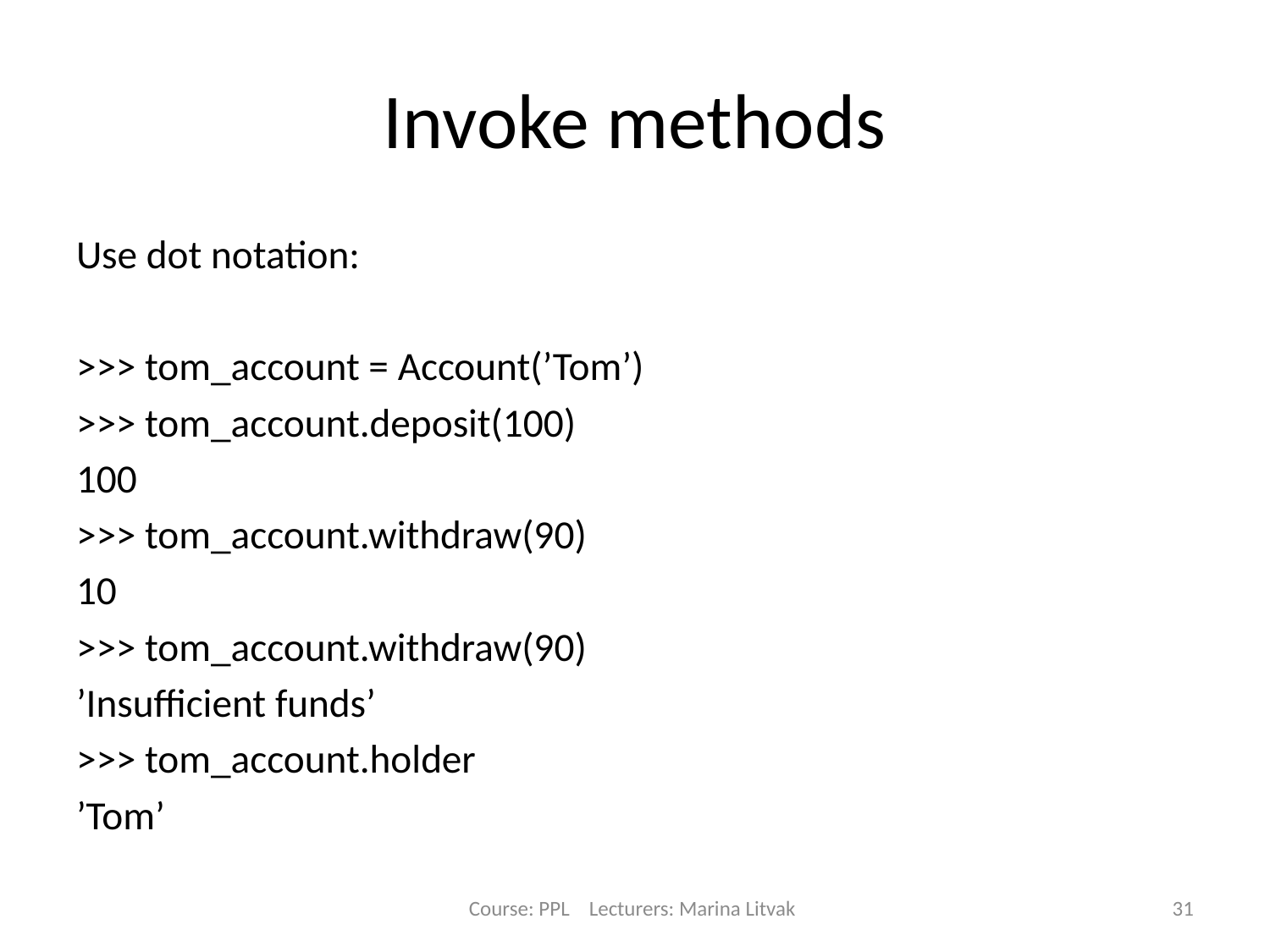

# Invoke methods
Use dot notation:

>>> tom_account = Account(’Tom’)
>>> tom_account.deposit(100)
100
>>> tom_account.withdraw(90)
10
>>> tom_account.withdraw(90)
’Insufficient funds’
>>> tom_account.holder
’Tom’
Course: PPL    Lecturers: Marina Litvak
31